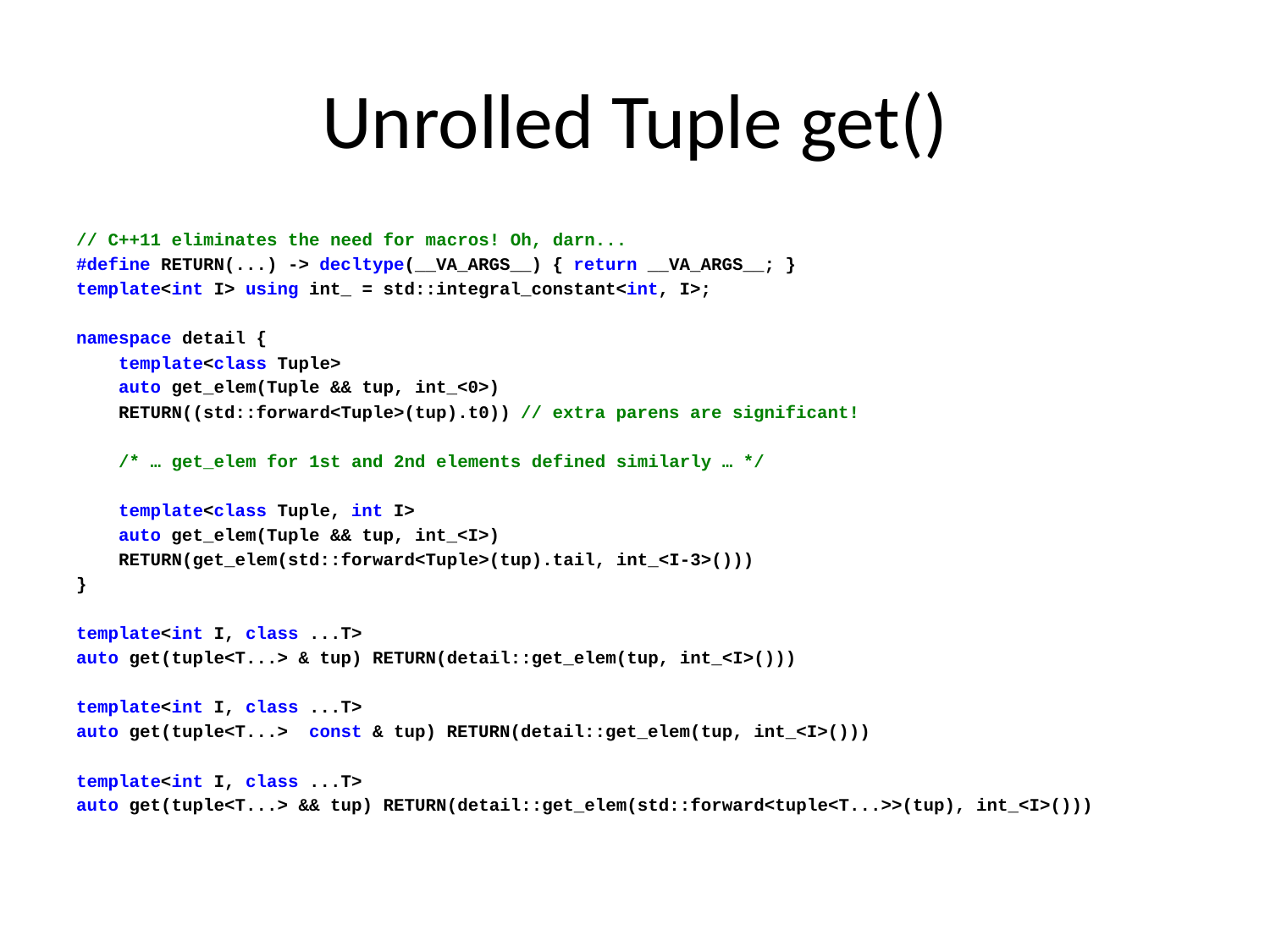

# Unrolled Tuple get()
// C++11 eliminates the need for macros! Oh, darn...
#define RETURN(...) -> decltype(__VA_ARGS__) { return __VA_ARGS__; }
template<int I> using int_ = std::integral_constant<int, I>;

namespace detail {
    template<class Tuple>
    auto get_elem(Tuple && tup, int_<0>)
    RETURN((std::forward<Tuple>(tup).t0)) // extra parens are significant!

    /* … get_elem for 1st and 2nd elements defined similarly … */

    template<class Tuple, int I>
    auto get_elem(Tuple && tup, int_<I>)
    RETURN(get_elem(std::forward<Tuple>(tup).tail, int_<I-3>()))
}

template<int I, class ...T>
auto get(tuple<T...> & tup) RETURN(detail::get_elem(tup, int_<I>()))

template<int I, class ...T>
auto get(tuple<T...>  const & tup) RETURN(detail::get_elem(tup, int_<I>()))

template<int I, class ...T>
auto get(tuple<T...> && tup) RETURN(detail::get_elem(std::forward<tuple<T...>>(tup), int_<I>()))